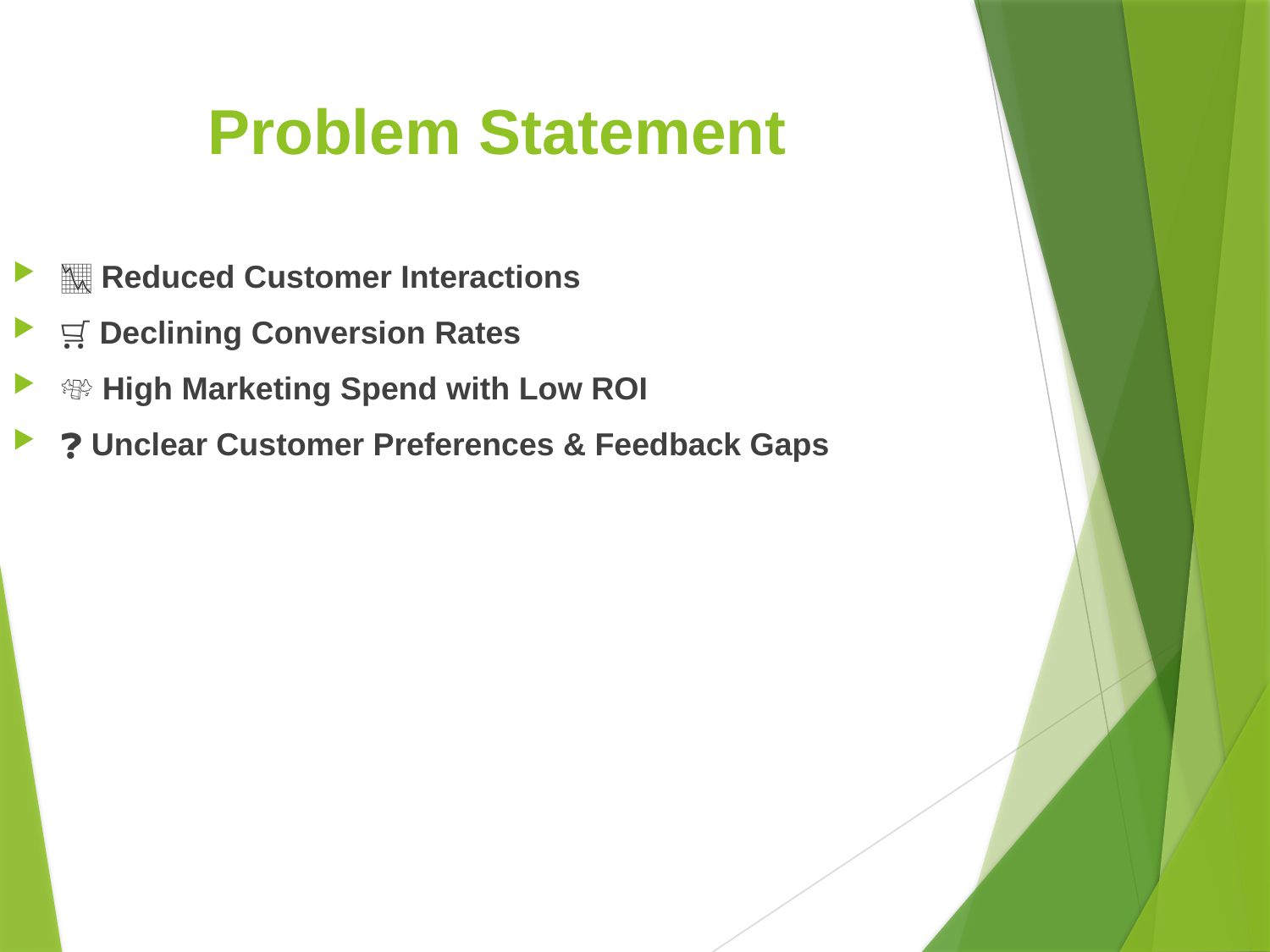

# Problem Statement
📉 Reduced Customer Interactions
🛒 Declining Conversion Rates
💸 High Marketing Spend with Low ROI
❓ Unclear Customer Preferences & Feedback Gaps